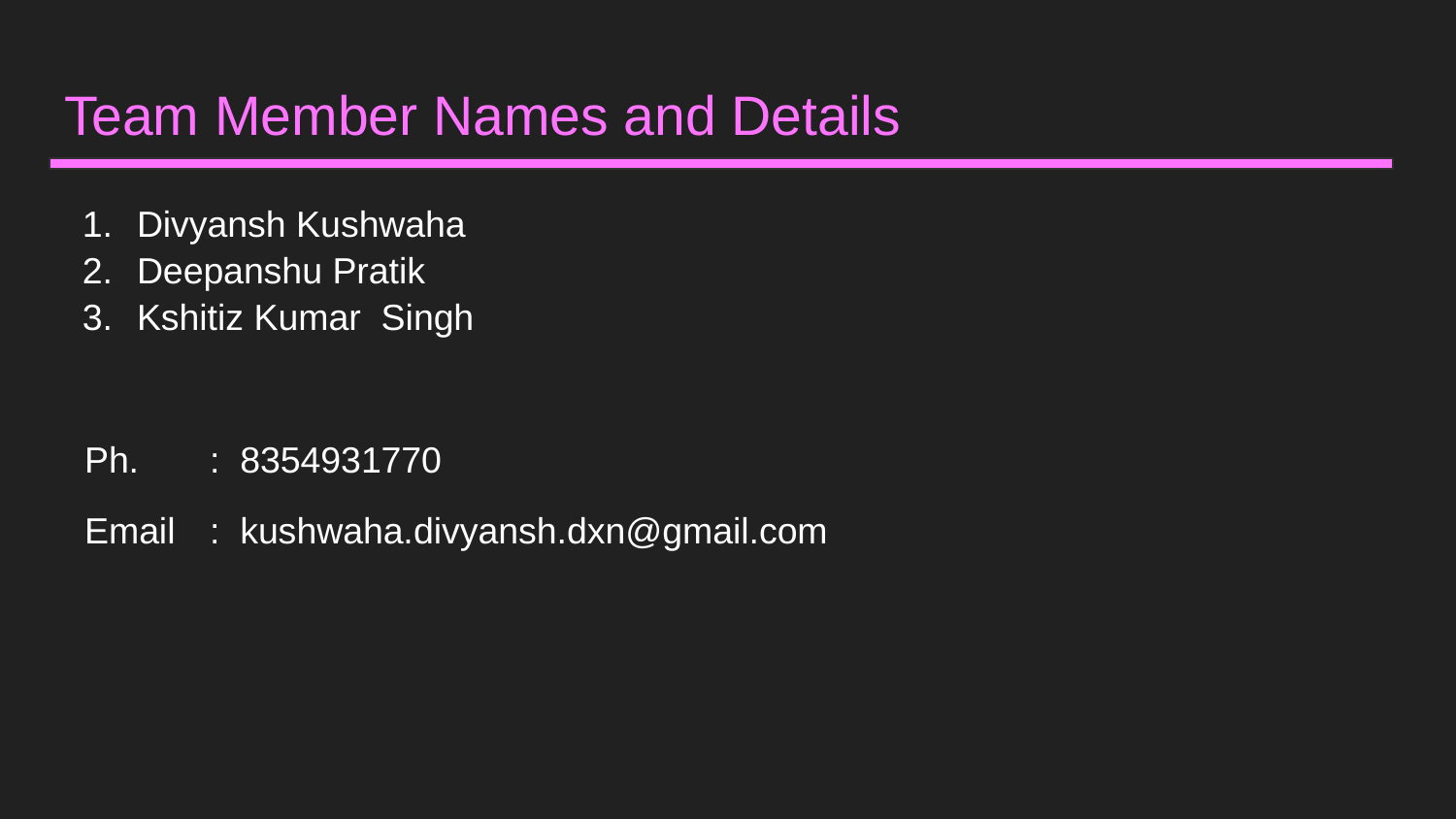

# Team Member Names and Details

Divyansh Kushwaha
Deepanshu Pratik
Kshitiz Kumar  Singh

  Ph. 	:  8354931770
  Email	:  kushwaha.divyansh.dxn@gmail.com